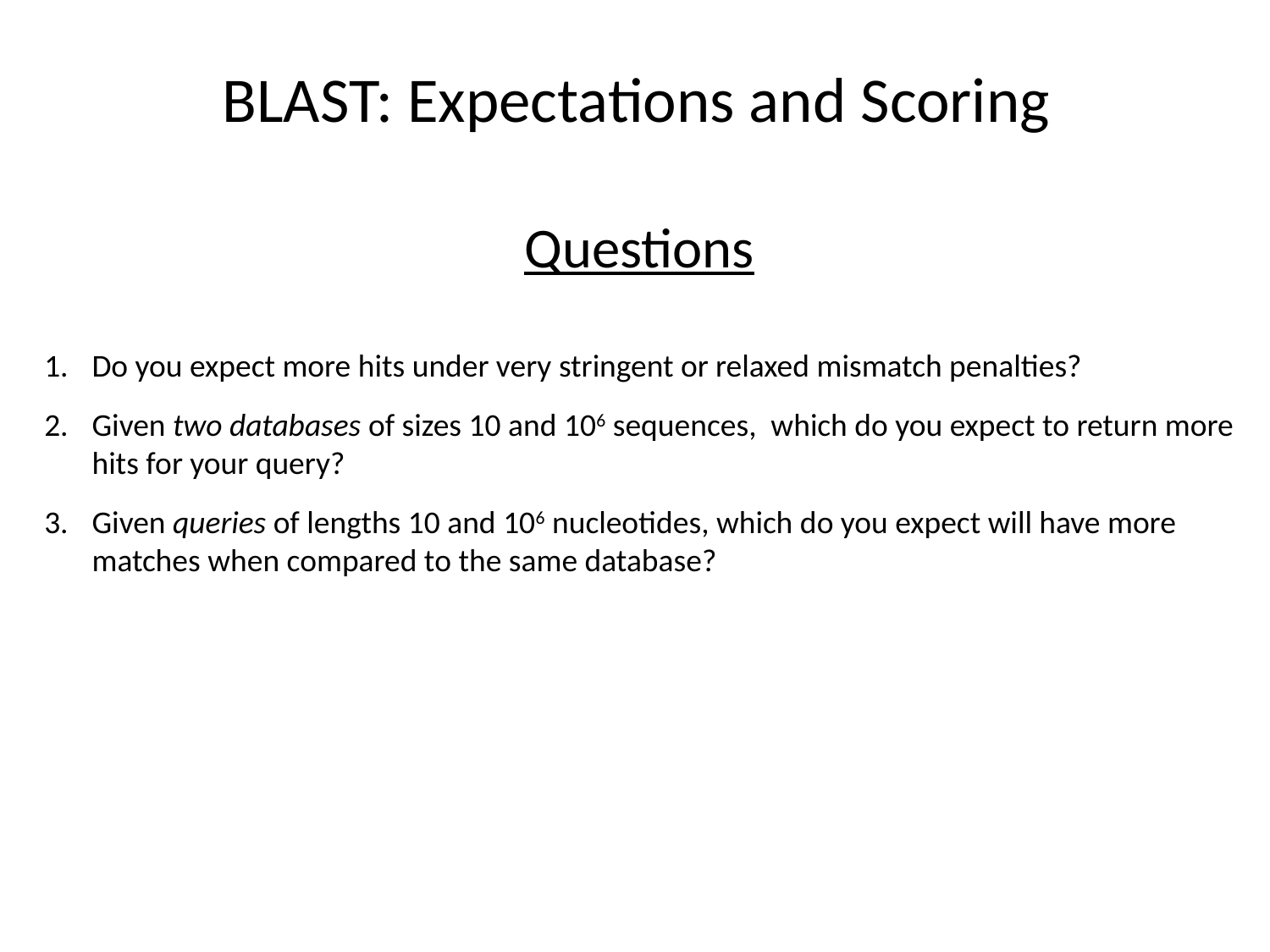

# BLAST: Expectations and Scoring
Questions

Do you expect more hits under very stringent or relaxed mismatch penalties?
Given two databases of sizes 10 and 106 sequences,  which do you expect to return more hits for your query?
Given queries of lengths 10 and 106 nucleotides, which do you expect will have more matches when compared to the same database?